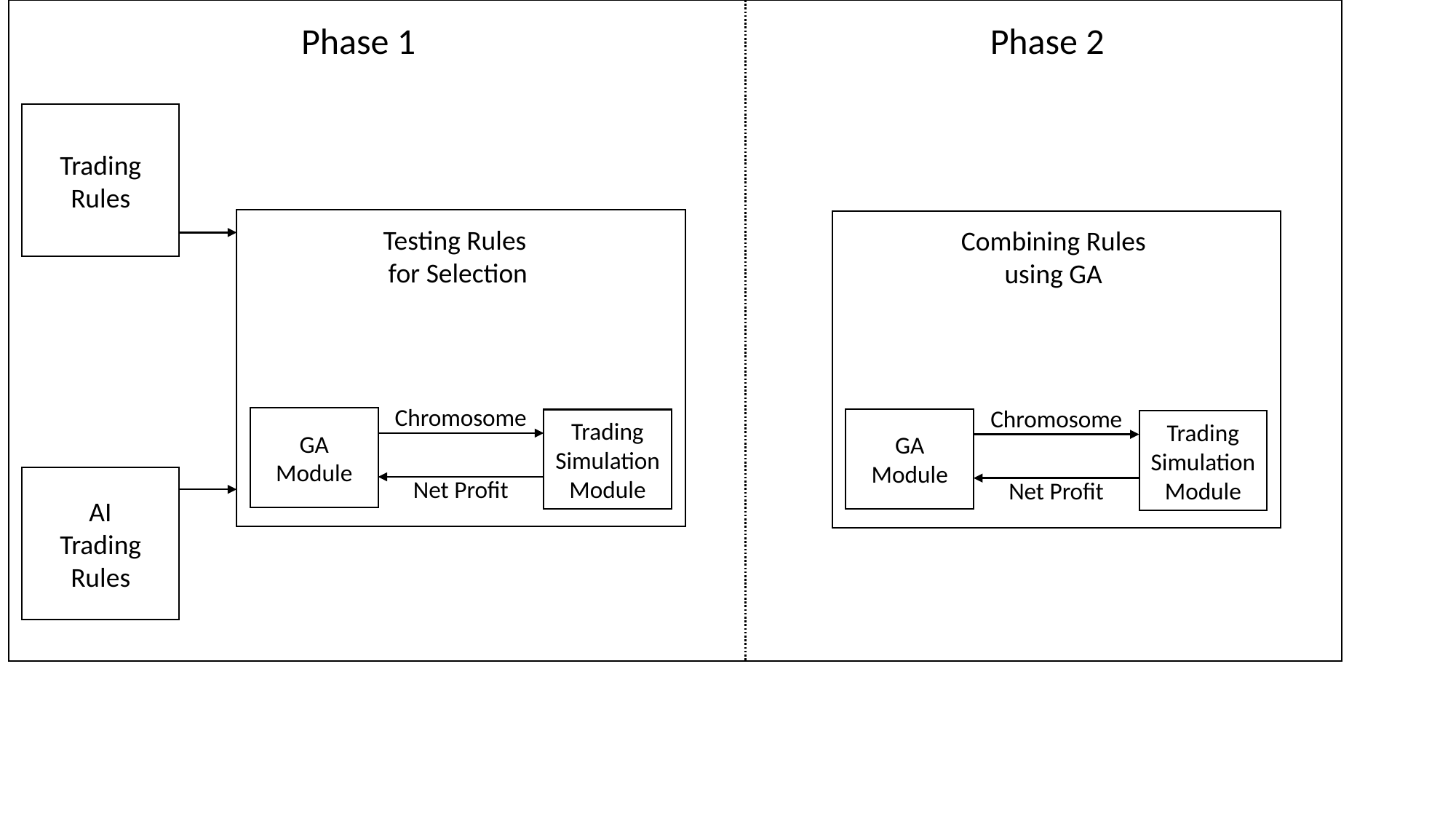

Phase 1
Phase 2
Trading Rules

Testing Rules
for Selection
Combining Rules using GA
Chromosome
Chromosome
GA
Module
GA
Module
Trading Simulation Module
Trading Simulation Module
AI
Trading Rules
Net Profit
Net Profit